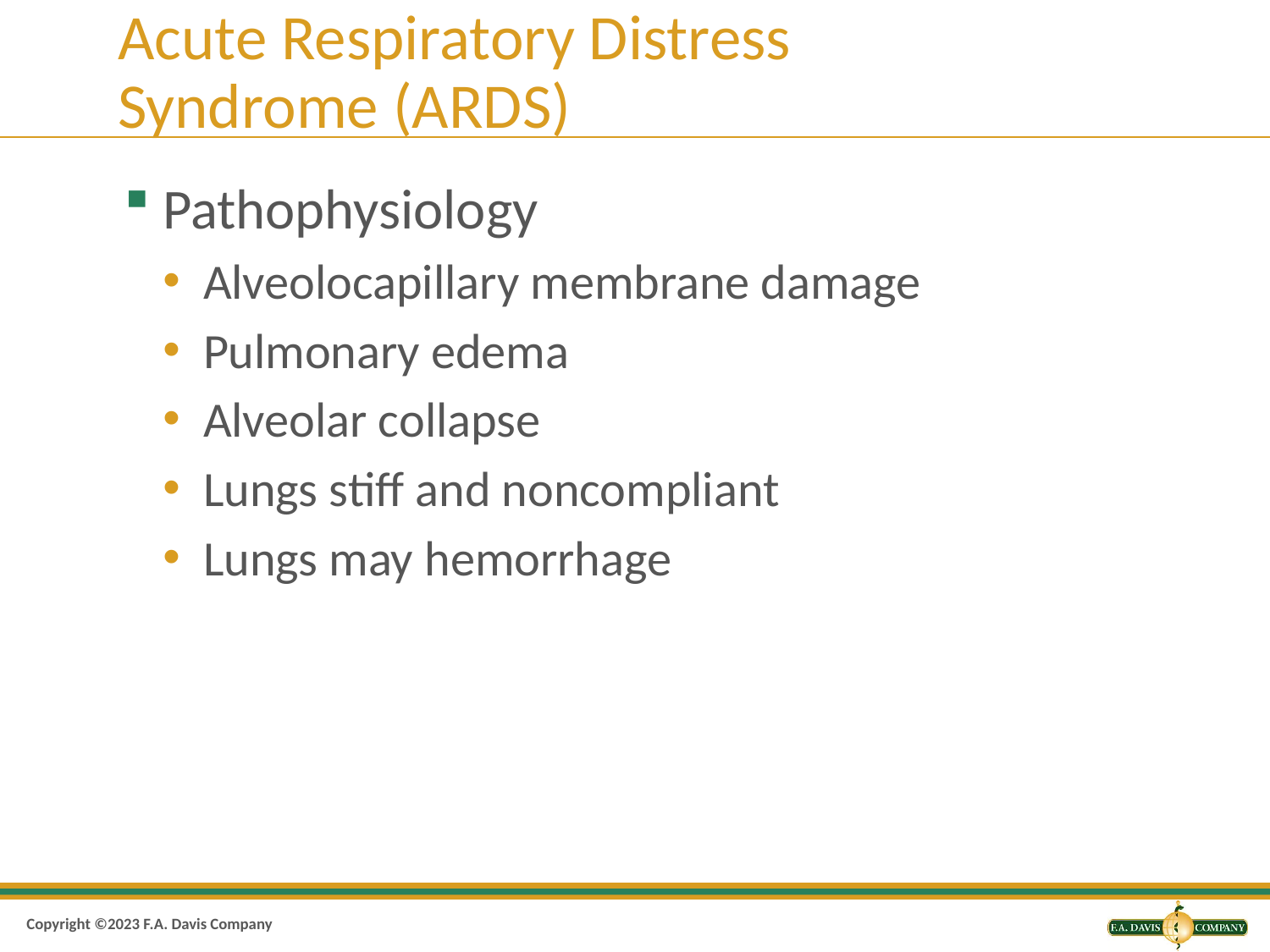

# Acute Respiratory Distress                  Syndrome (ARDS)
Pathophysiology
Alveolocapillary membrane damage
Pulmonary edema
Alveolar collapse
Lungs stiff and noncompliant
Lungs may hemorrhage